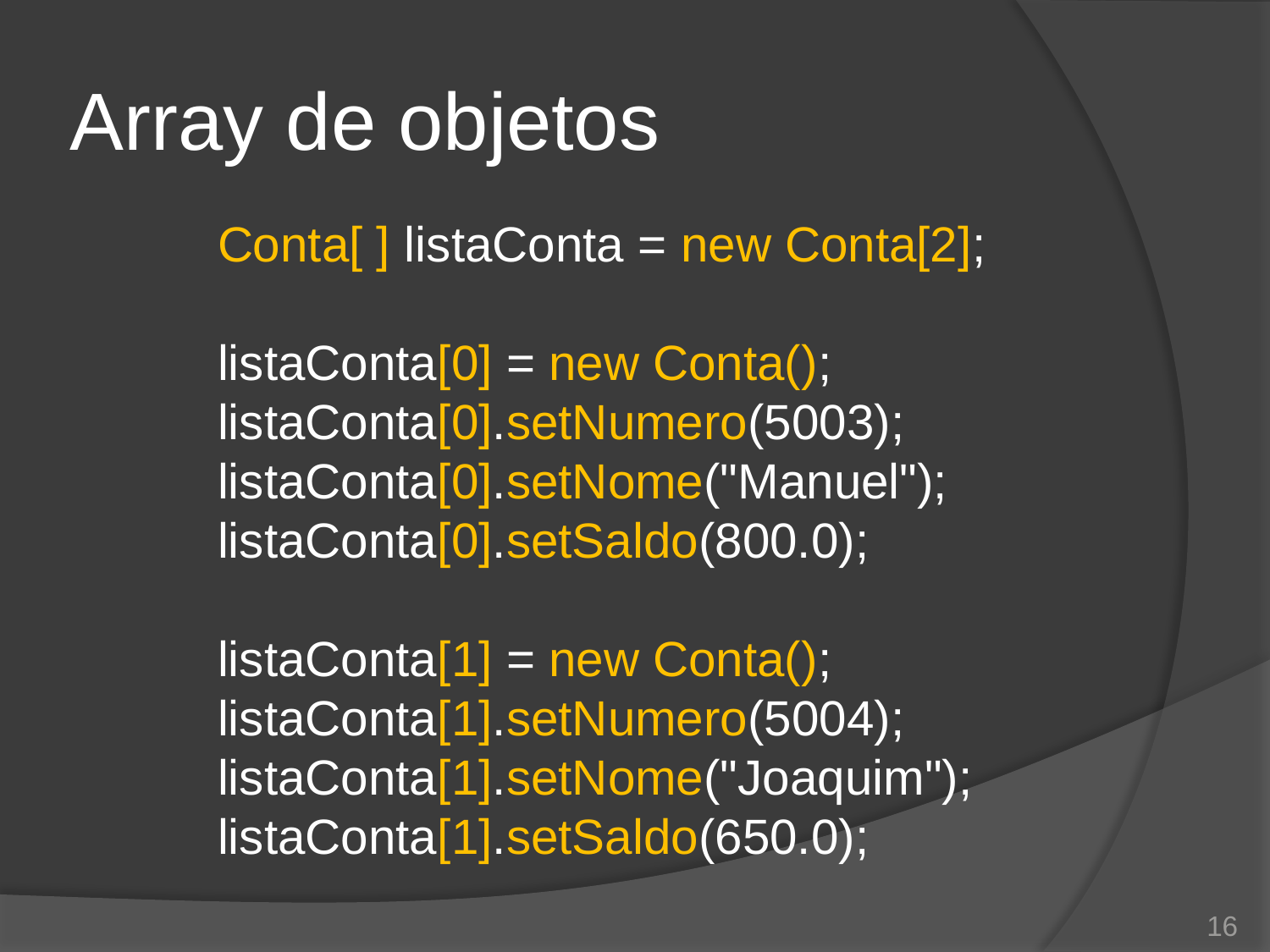

Array de objetos
Conta[ ] listaConta = new Conta[2];
listaConta[0] = new Conta();
listaConta[0].setNumero(5003);
listaConta[0].setNome("Manuel");
listaConta[0].setSaldo(800.0);
listaConta[1] = new Conta();
listaConta[1].setNumero(5004);
listaConta[1].setNome("Joaquim");
listaConta[1].setSaldo(650.0);
16